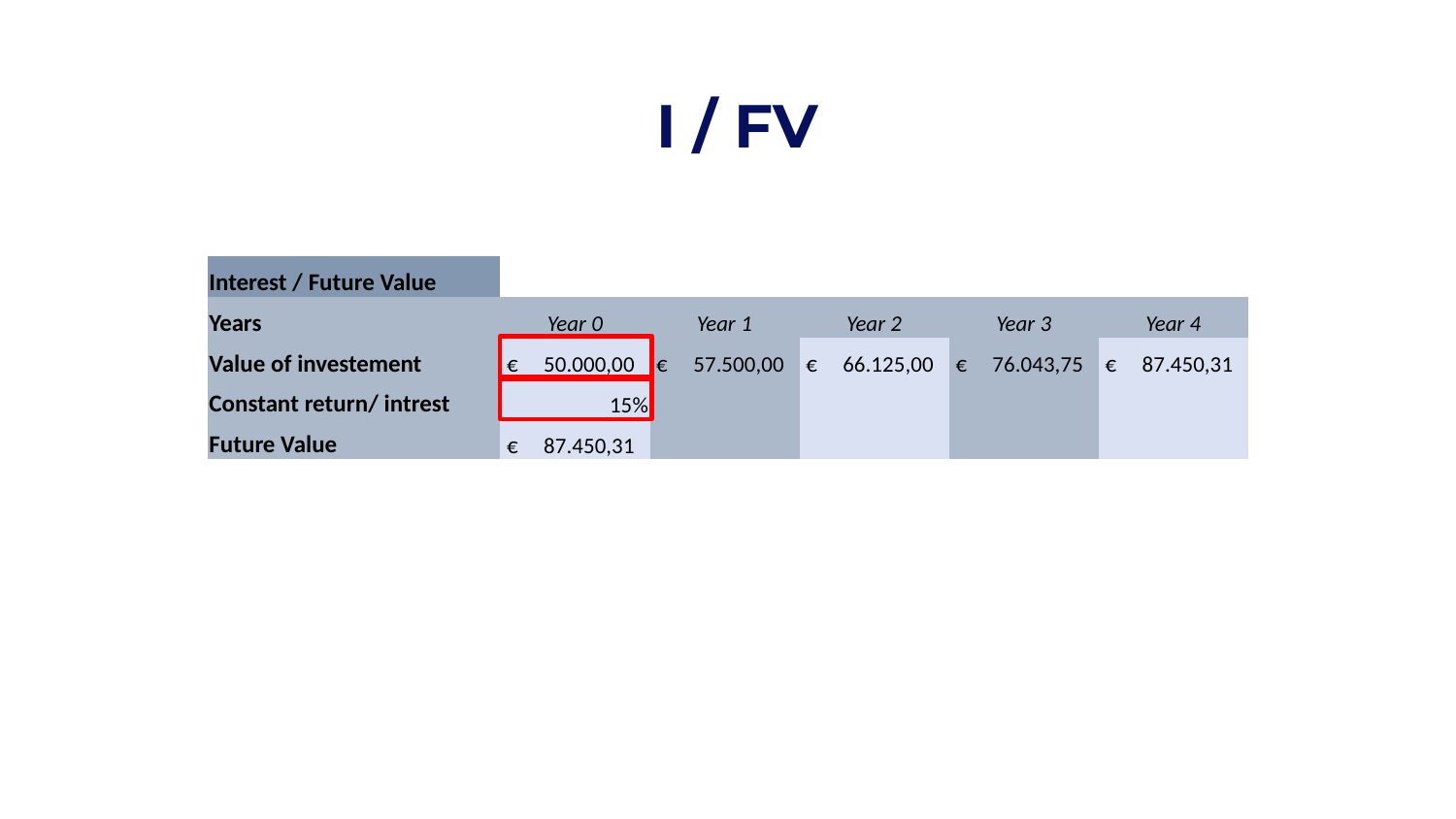

# I / FV
| Interest / Future Value |  |  |  |  |  |
| --- | --- | --- | --- | --- | --- |
| Years | Year 0 | Year 1 | Year 2 | Year 3 | Year 4 |
| Value of investement | € 50.000,00 | € 57.500,00 | € 66.125,00 | € 76.043,75 | € 87.450,31 |
| Constant return/ intrest | 15% |  |  |  |  |
| Future Value | € 87.450,31 |  |  |  |  |